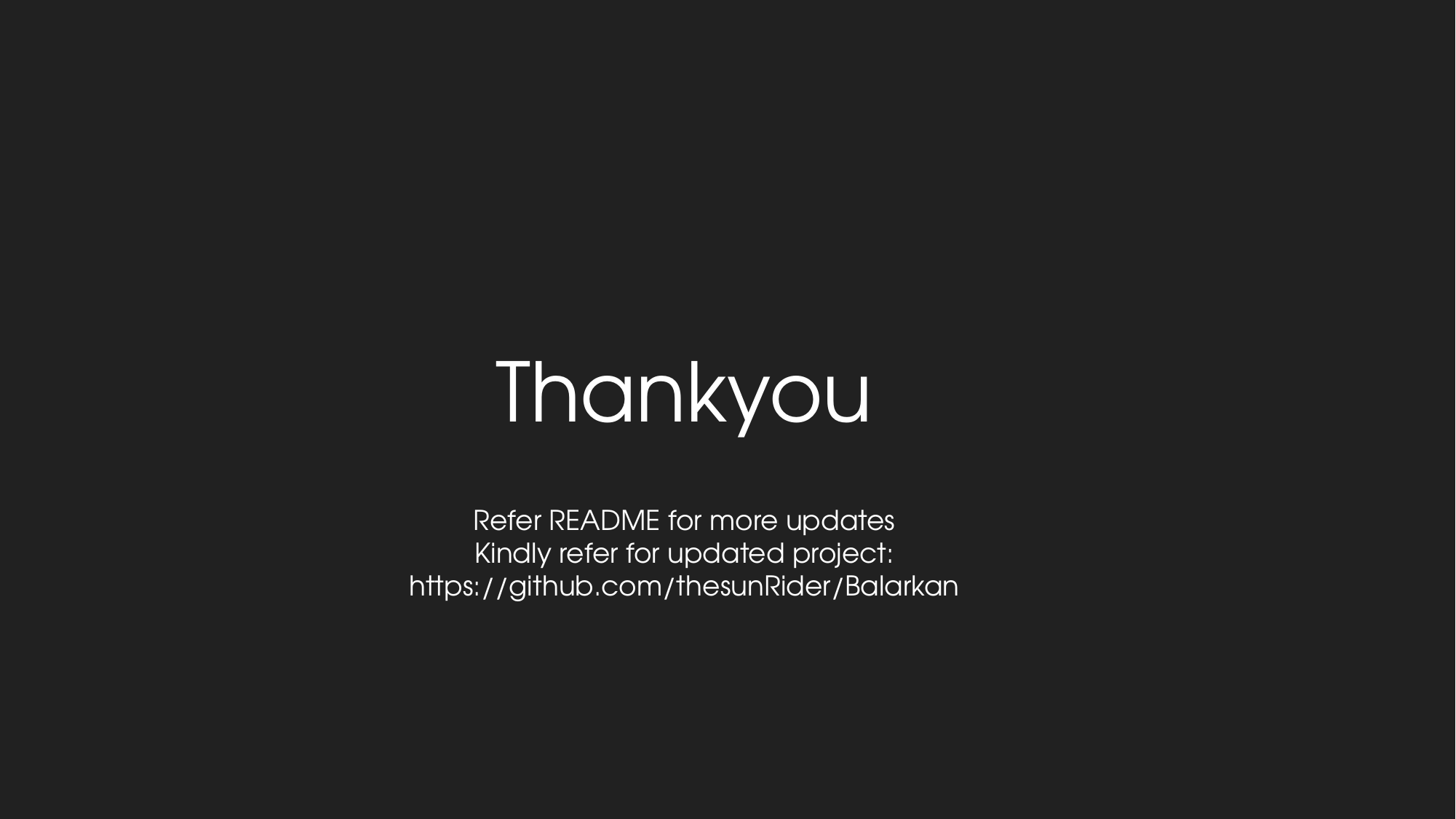

Thankyou
Refer README for more updates
Kindly refer for updated project: https://github.com/thesunRider/Balarkan